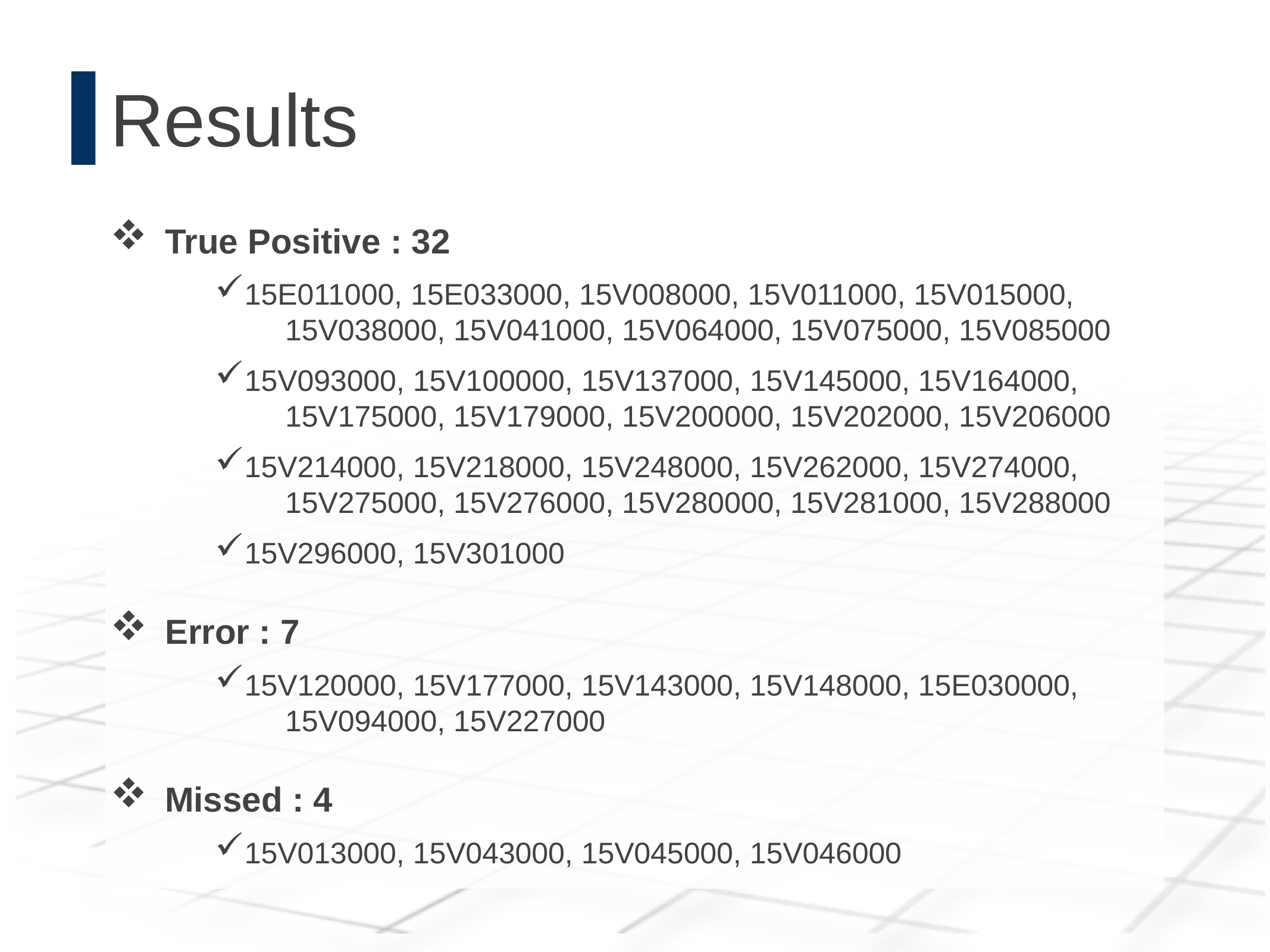

# Results
True Positive : 32
15E011000, 15E033000, 15V008000, 15V011000, 15V015000, 	15V038000, 15V041000, 15V064000, 15V075000, 15V085000
15V093000, 15V100000, 15V137000, 15V145000, 15V164000, 	15V175000, 15V179000, 15V200000, 15V202000, 15V206000
15V214000, 15V218000, 15V248000, 15V262000, 15V274000, 	15V275000, 15V276000, 15V280000, 15V281000, 15V288000
15V296000, 15V301000
Error : 7
15V120000, 15V177000, 15V143000, 15V148000, 15E030000, 	15V094000, 15V227000
Missed : 4
15V013000, 15V043000, 15V045000, 15V046000